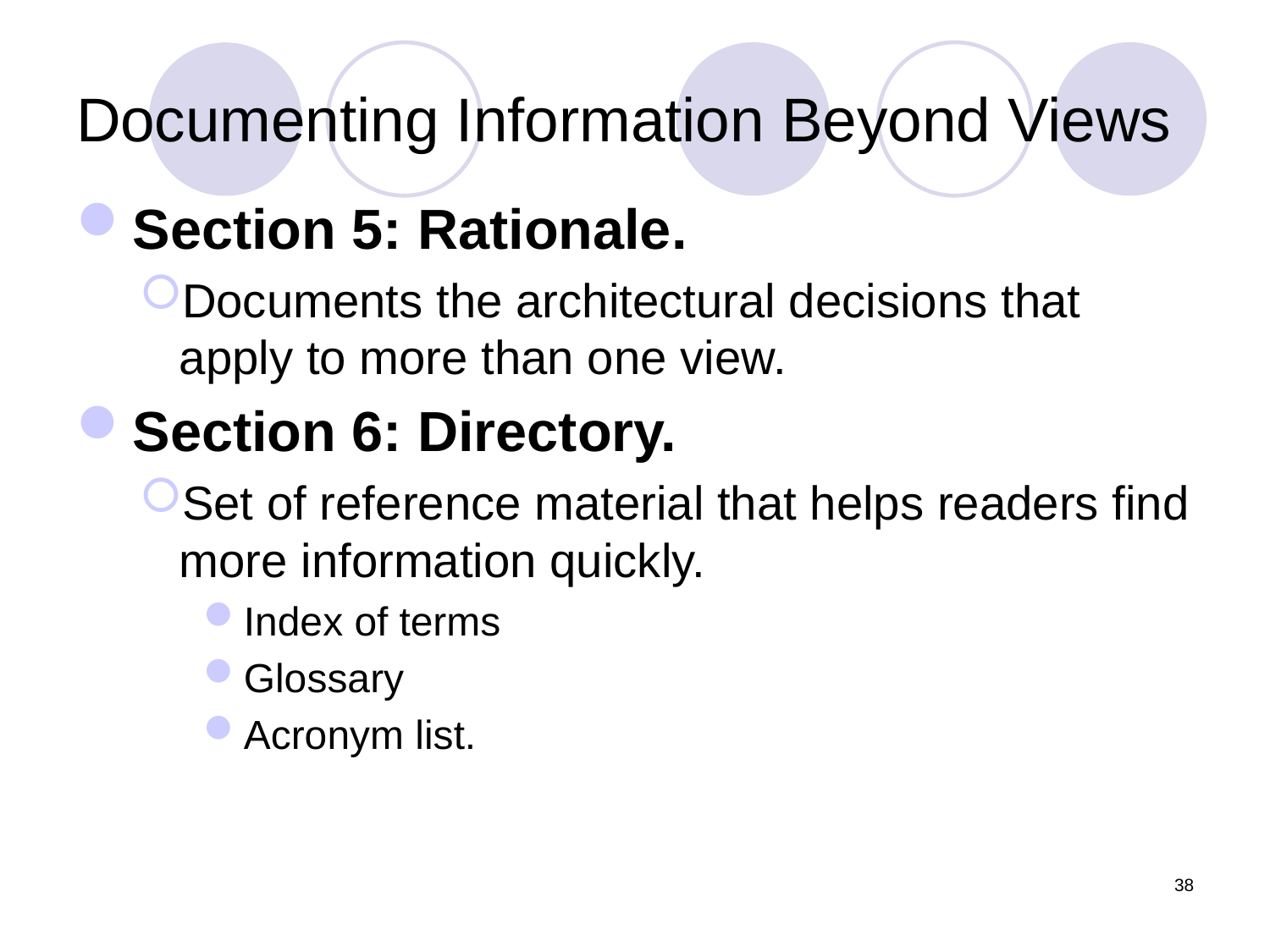

# Documenting Information Beyond Views
Section 5: Rationale.
Documents the architectural decisions that apply to more than one view.
Section 6: Directory.
Set of reference material that helps readers find more information quickly.
Index of terms
Glossary
Acronym list.
38